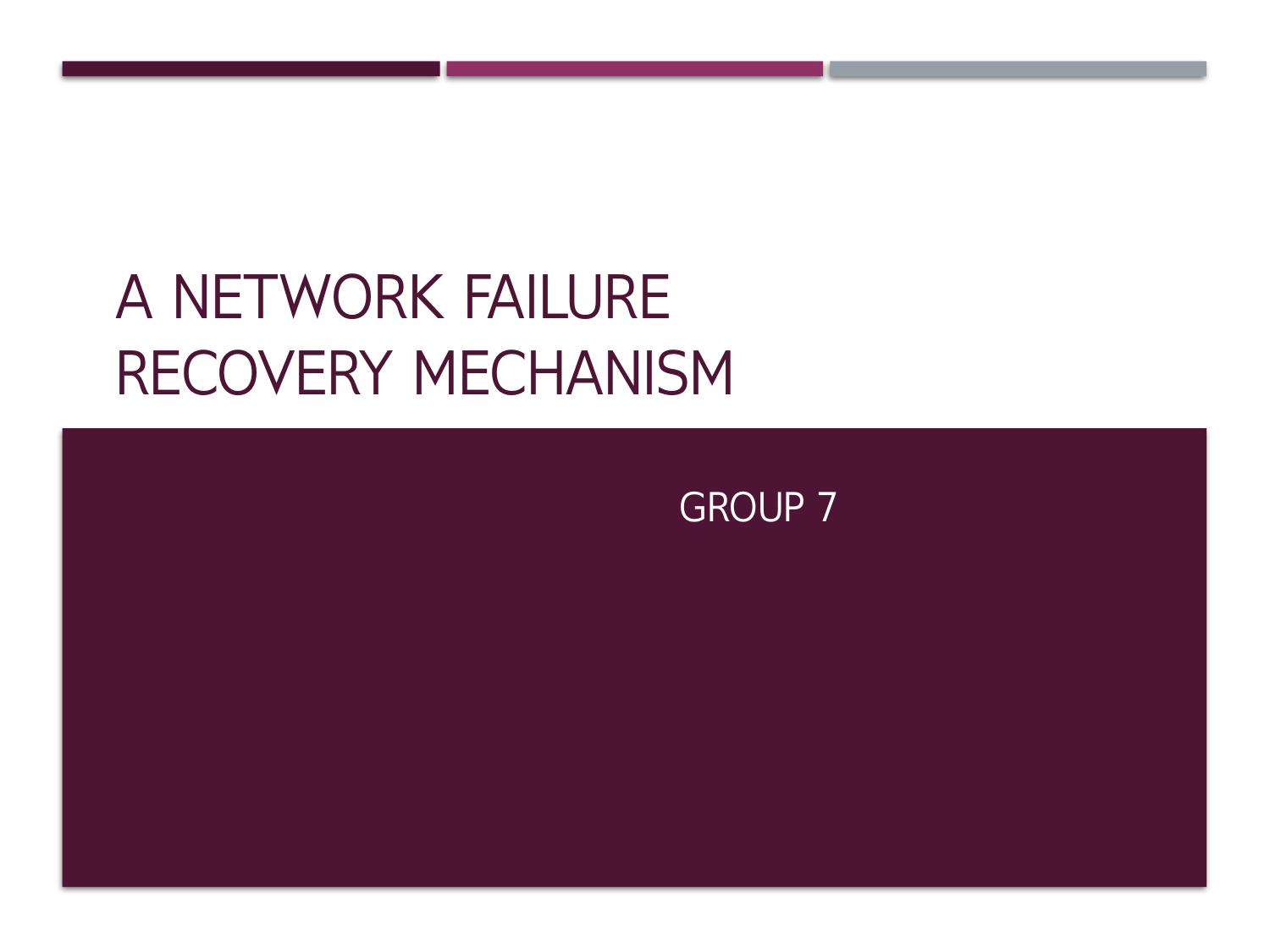

# A Network Failure Recovery Mechanism
Group 7